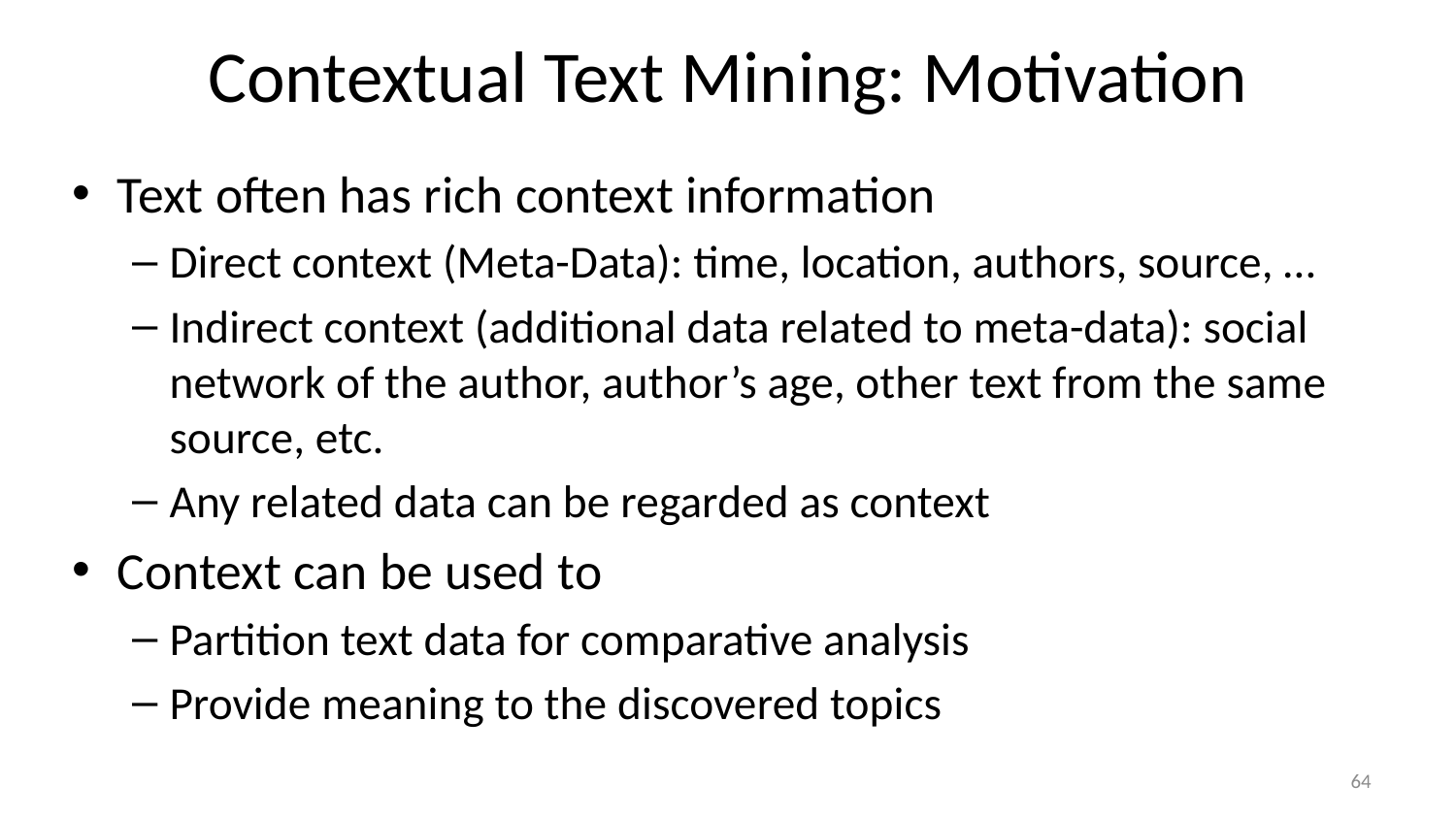

# Contextual Text Mining: Motivation
Text often has rich context information
Direct context (Meta-Data): time, location, authors, source, …
Indirect context (additional data related to meta-data): social network of the author, author’s age, other text from the same source, etc.
Any related data can be regarded as context
Context can be used to
Partition text data for comparative analysis
Provide meaning to the discovered topics
64